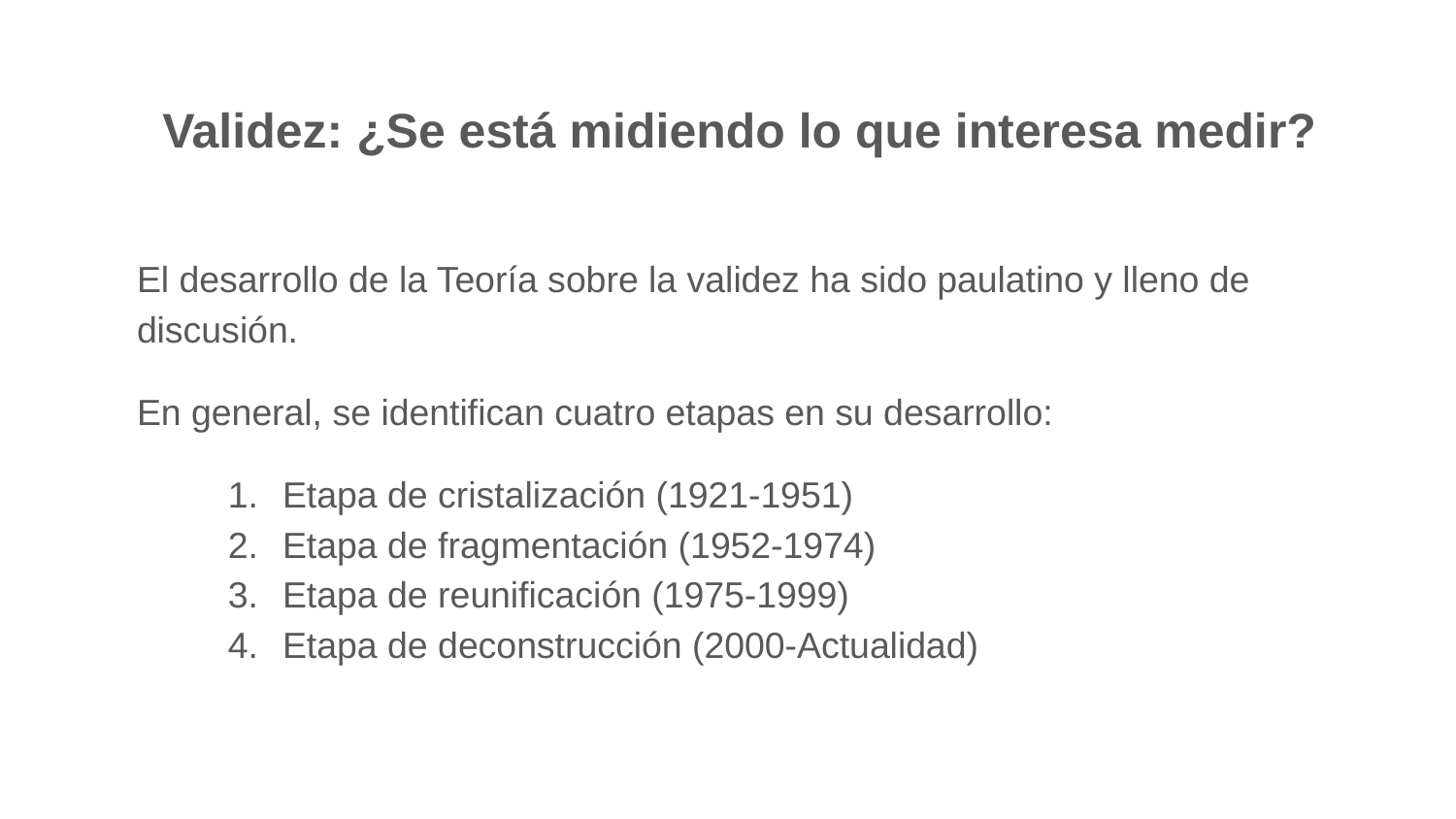

# Validez: ¿Se está midiendo lo que interesa medir?
El desarrollo de la Teoría sobre la validez ha sido paulatino y lleno de discusión.
En general, se identifican cuatro etapas en su desarrollo:
Etapa de cristalización (1921-1951)
Etapa de fragmentación (1952-1974)
Etapa de reunificación (1975-1999)
Etapa de deconstrucción (2000-Actualidad)